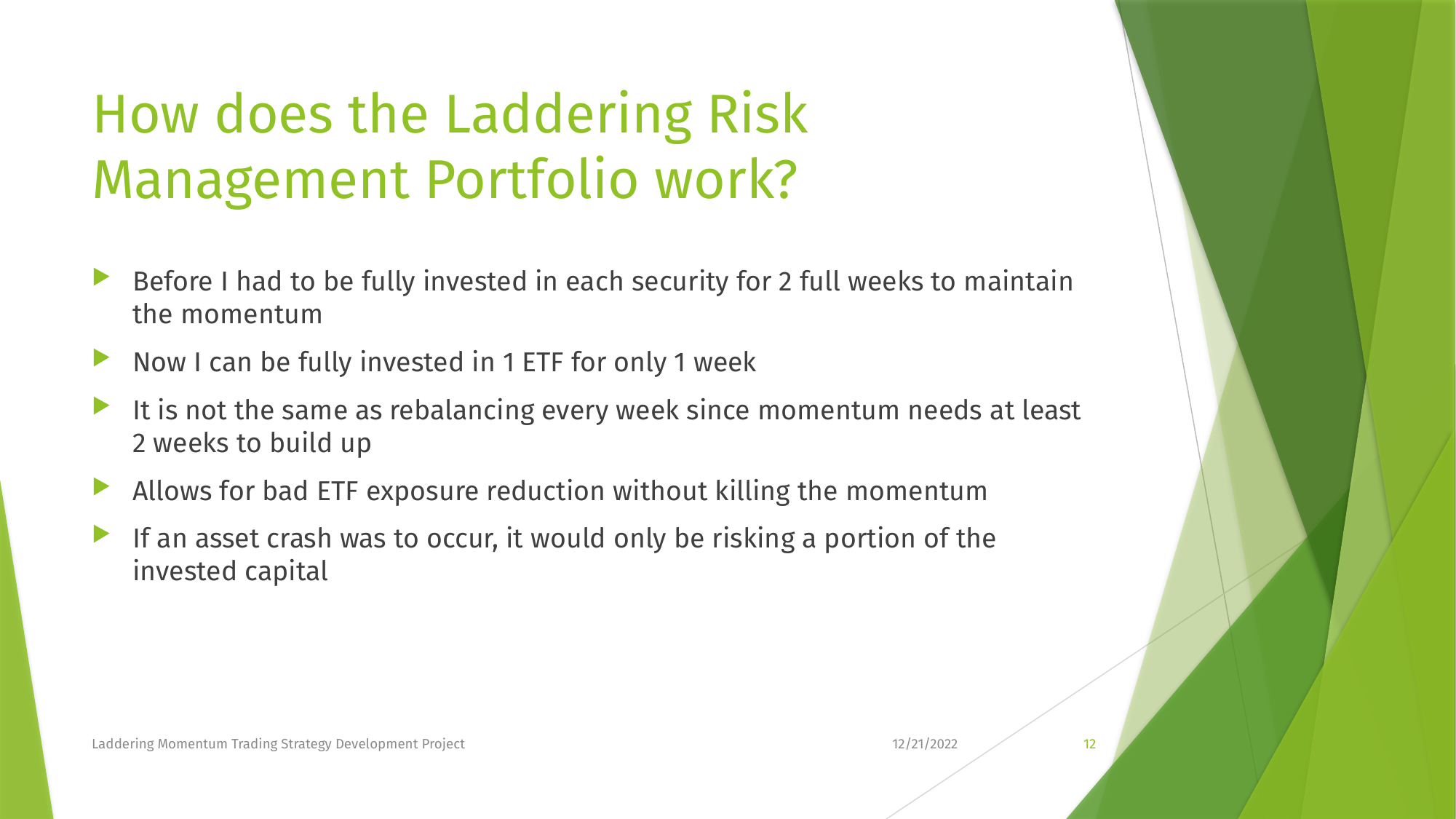

# How does the Laddering Risk Management Portfolio work?
Before I had to be fully invested in each security for 2 full weeks to maintain the momentum
Now I can be fully invested in 1 ETF for only 1 week
It is not the same as rebalancing every week since momentum needs at least 2 weeks to build up
Allows for bad ETF exposure reduction without killing the momentum
If an asset crash was to occur, it would only be risking a portion of the invested capital

Laddering Momentum Trading Strategy Development Project
12/21/2022
12